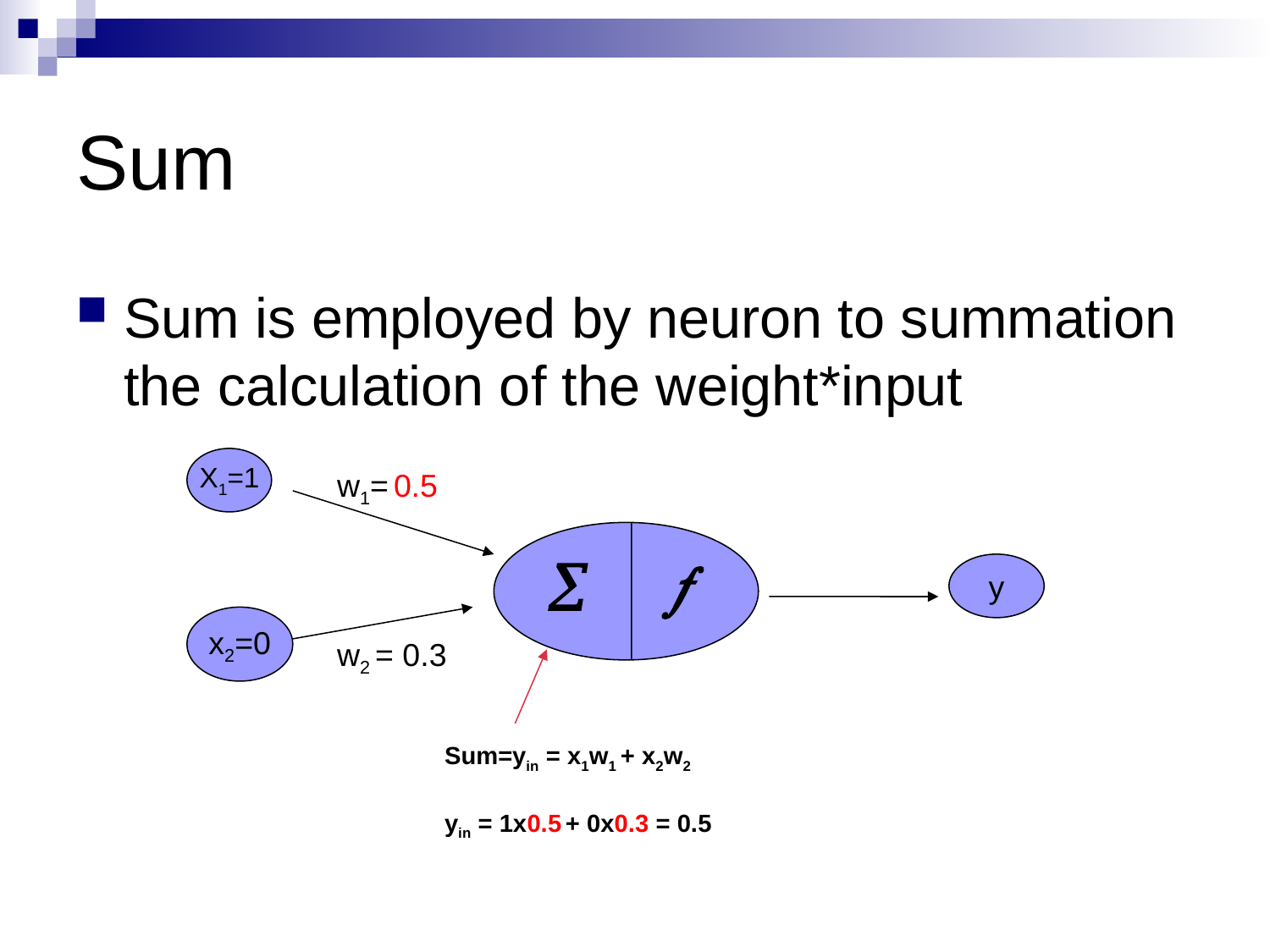

# Sum
Sum is employed by neuron to summation the calculation of the weight*input

X1=1
w1= 0.5

∑
ƒ
y

x2=0

w2 = 0.3

Sum=yin = x1w1 + x2w2

yin = 1x0.5 + 0x0.3 = 0.5